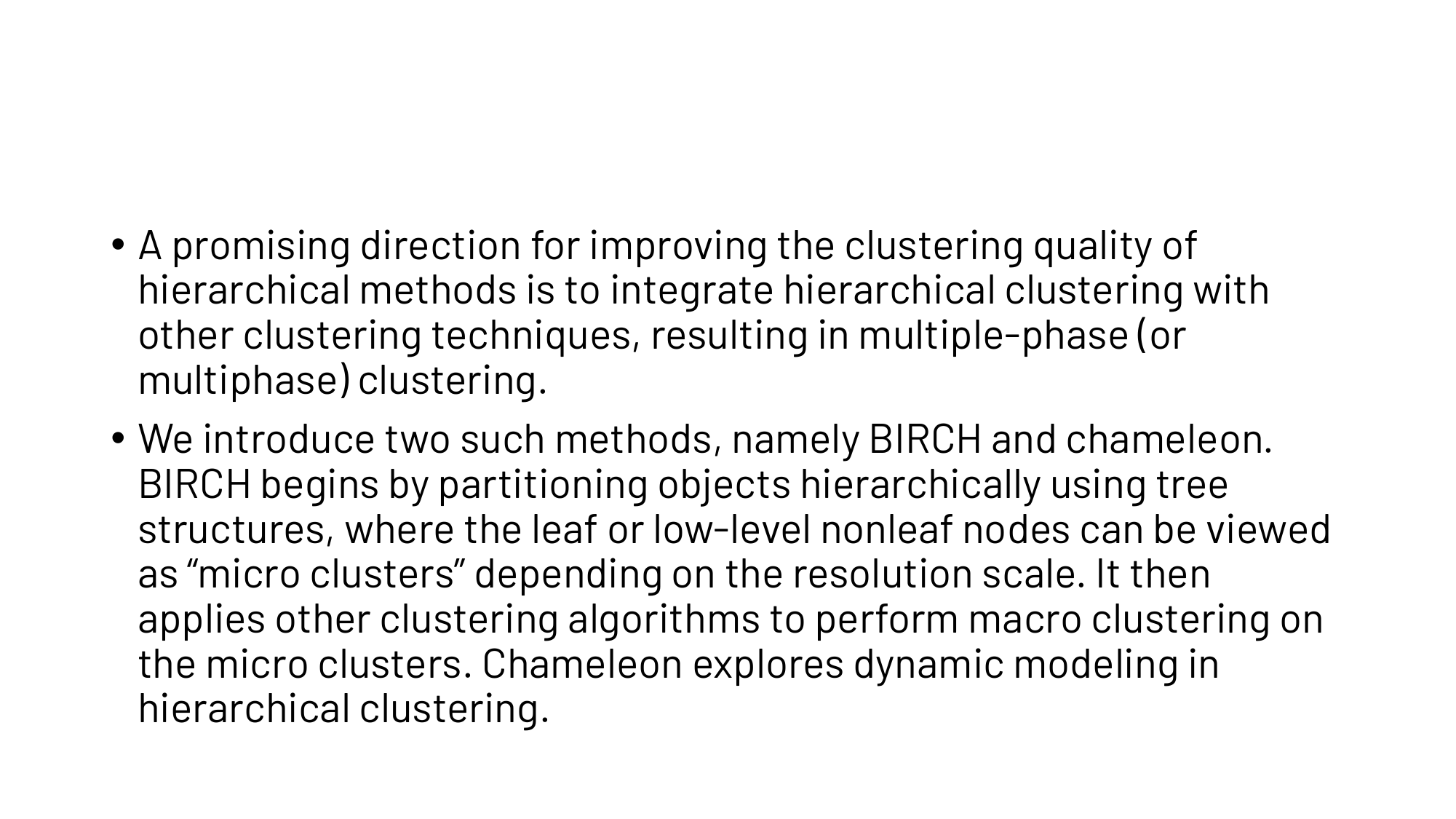

#
A promising direction for improving the clustering quality of hierarchical methods is to integrate hierarchical clustering with other clustering techniques, resulting in multiple-phase (or multiphase) clustering.
We introduce two such methods, namely BIRCH and chameleon. BIRCH begins by partitioning objects hierarchically using tree structures, where the leaf or low-level nonleaf nodes can be viewed as “micro clusters” depending on the resolution scale. It then applies other clustering algorithms to perform macro clustering on the micro clusters. Chameleon explores dynamic modeling in hierarchical clustering.